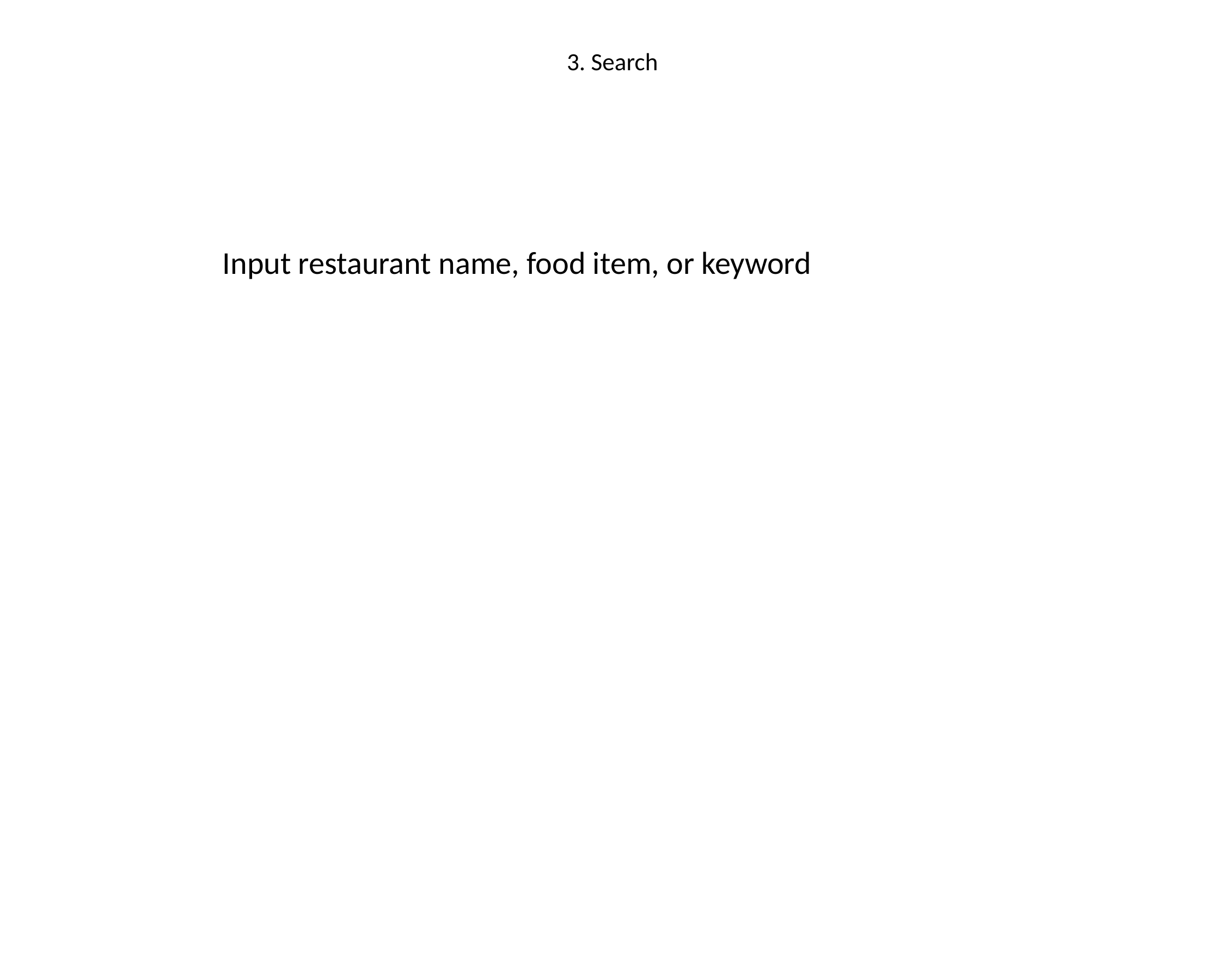

# 3. Search
Input restaurant name, food item, or keyword